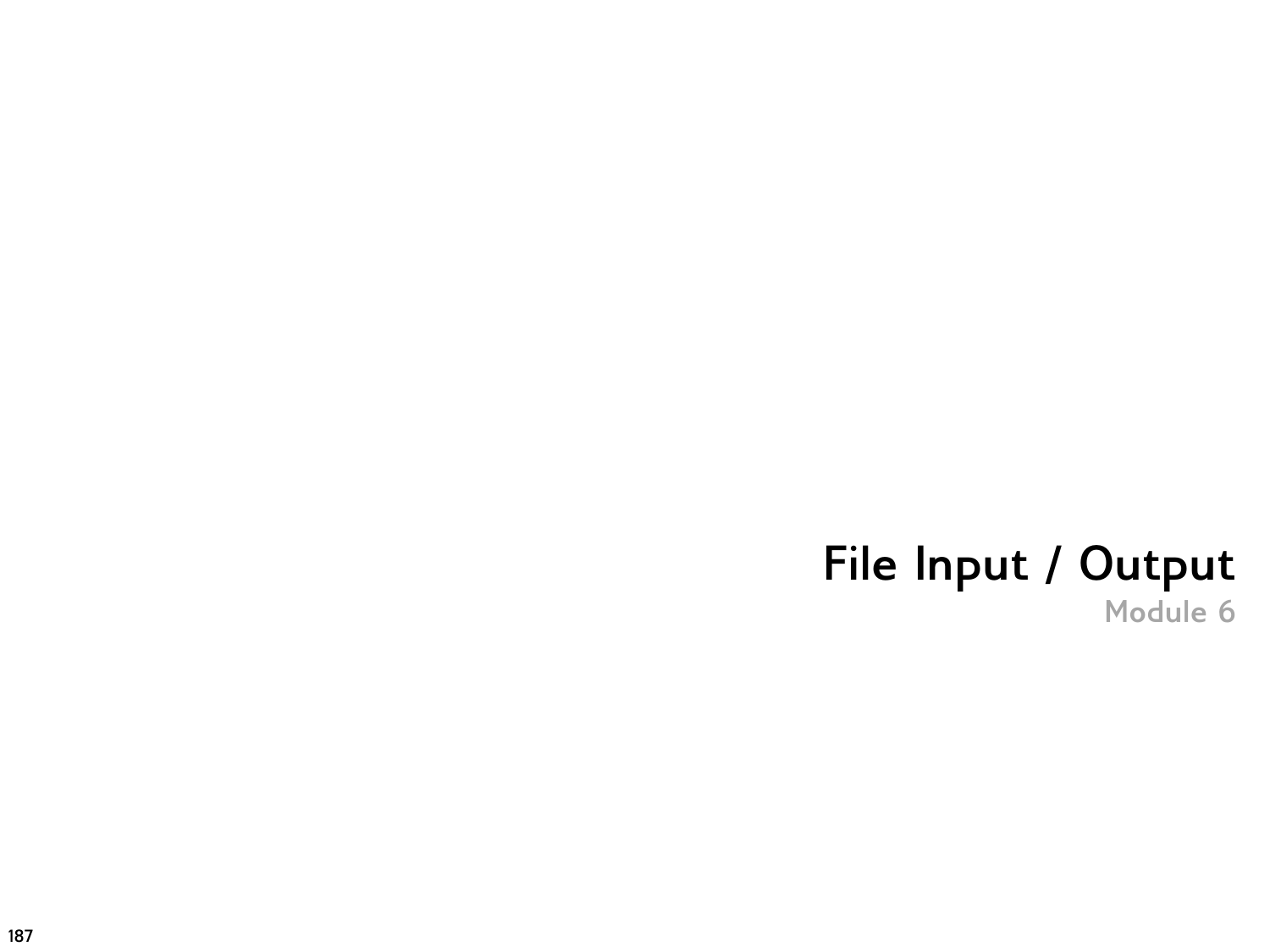

# File Input / Output Module 6